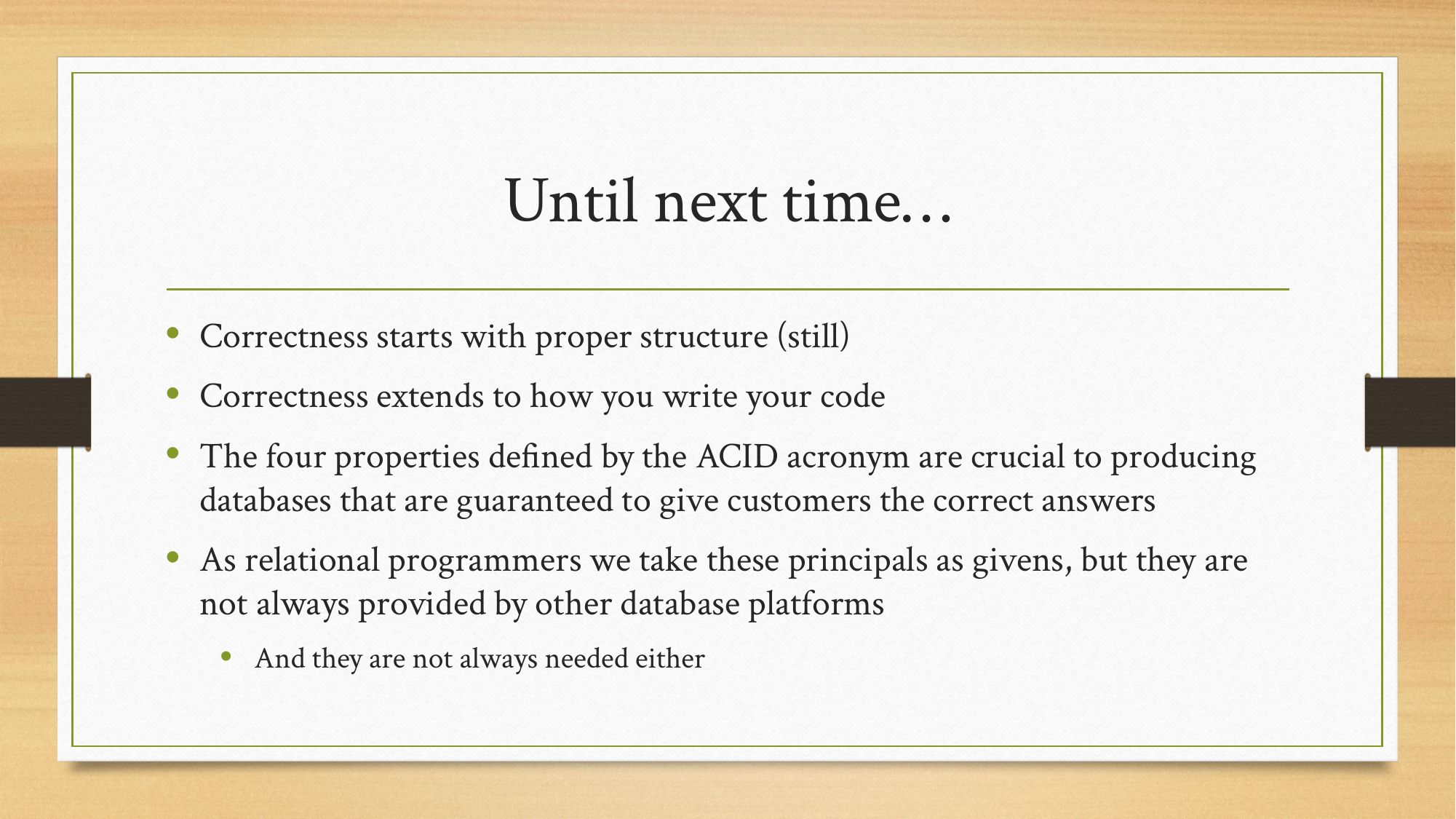

# Until next time…
Correctness starts with proper structure (still)
Correctness extends to how you write your code
The four properties defined by the ACID acronym are crucial to producing databases that are guaranteed to give customers the correct answers
As relational programmers we take these principals as givens, but they are not always provided by other database platforms
And they are not always needed either